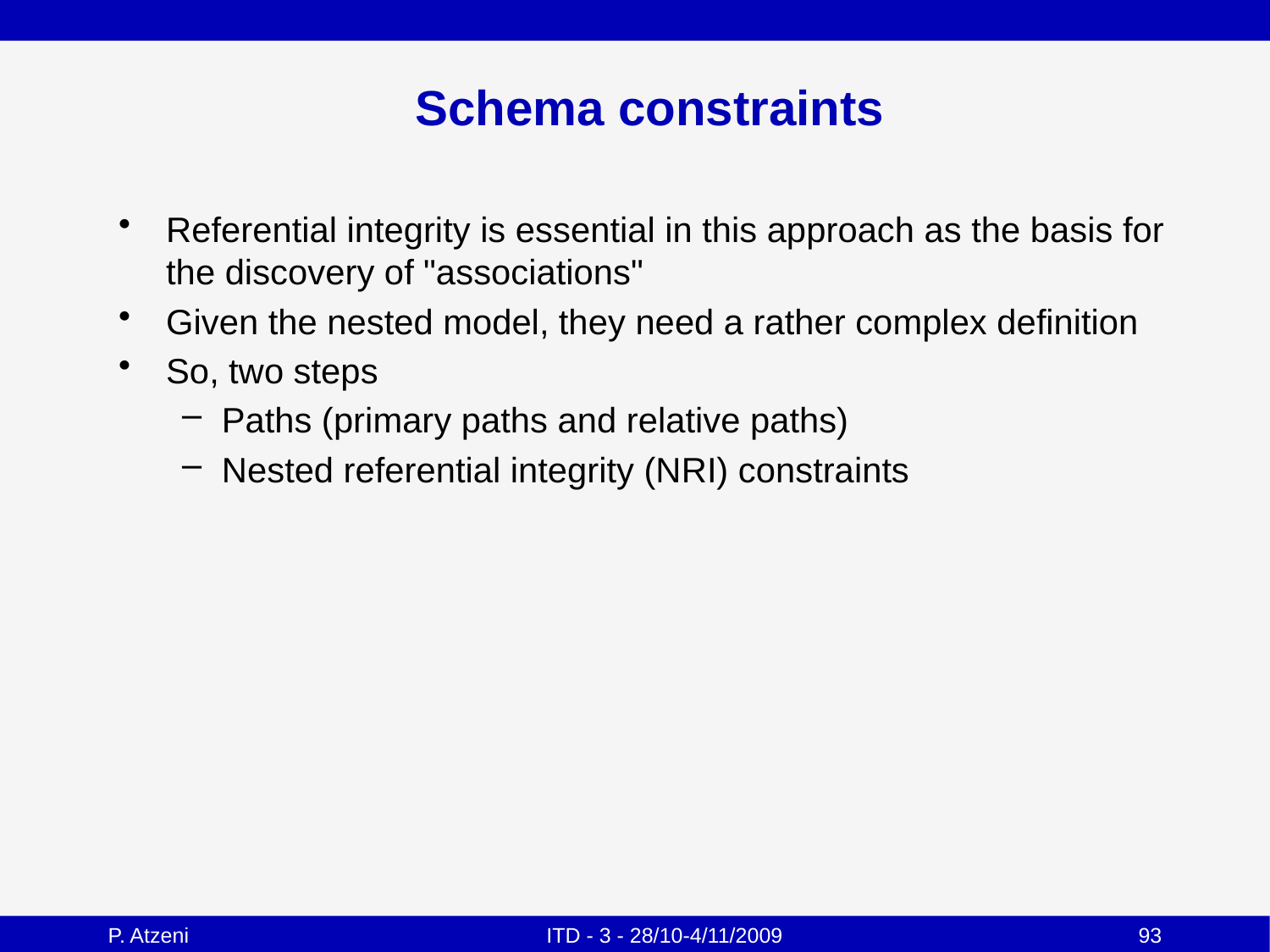

# Schema constraints
Referential integrity is essential in this approach as the basis for the discovery of "associations"
Given the nested model, they need a rather complex definition
So, two steps
Paths (primary paths and relative paths)
Nested referential integrity (NRI) constraints
P. Atzeni
ITD - 3 - 28/10-4/11/2009
93